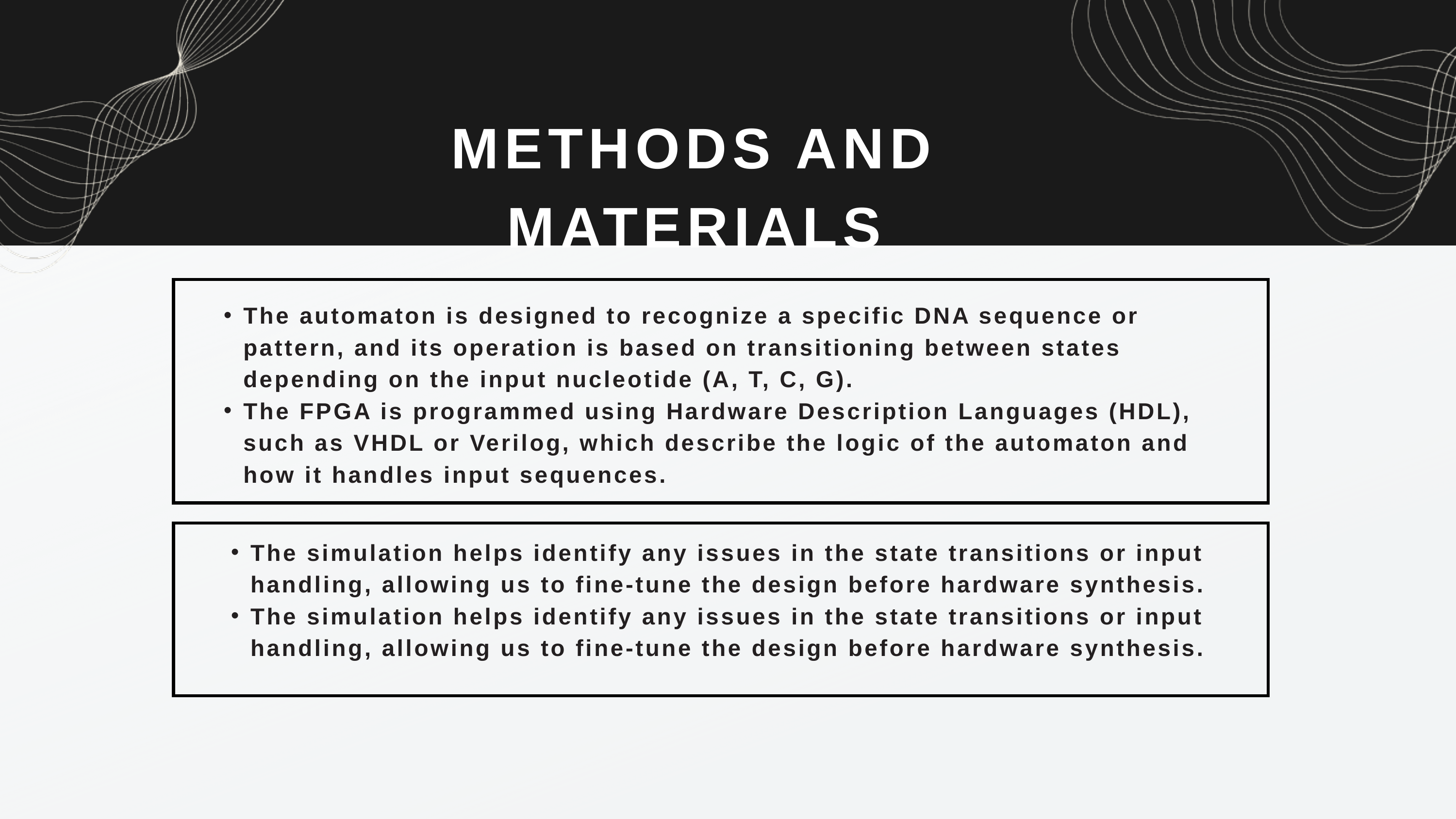

METHODS AND MATERIALS

The automaton is designed to recognize a specific DNA sequence or pattern, and its operation is based on transitioning between states depending on the input nucleotide (A, T, C, G).
The FPGA is programmed using Hardware Description Languages (HDL), such as VHDL or Verilog, which describe the logic of the automaton and how it handles input sequences.

The simulation helps identify any issues in the state transitions or input handling, allowing us to fine-tune the design before hardware synthesis.
The simulation helps identify any issues in the state transitions or input handling, allowing us to fine-tune the design before hardware synthesis.